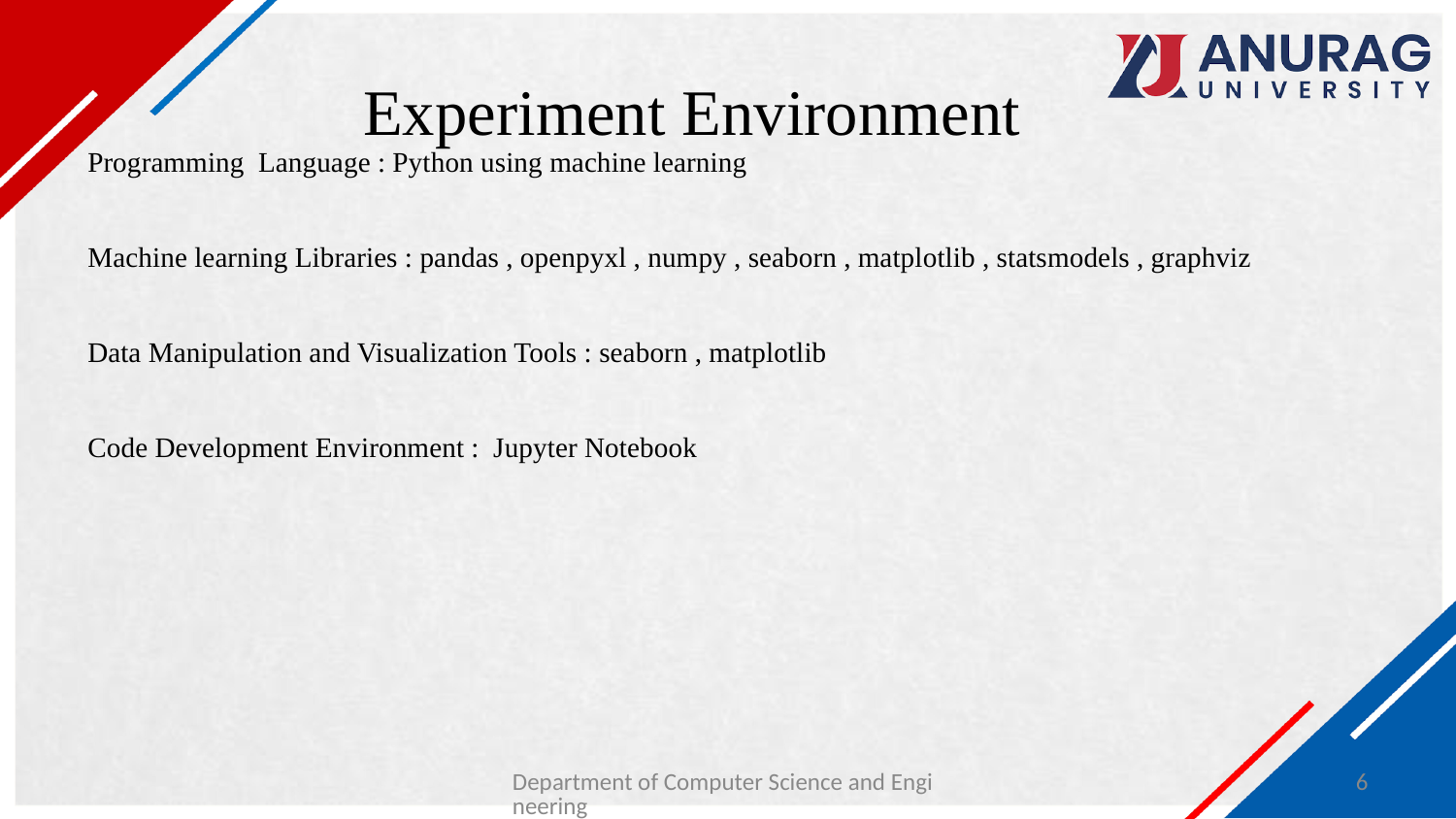

# Experiment Environment
Programming  Language : Python using machine learning
Machine learning Libraries : pandas , openpyxl , numpy , seaborn , matplotlib , statsmodels , graphviz
Data Manipulation and Visualization Tools : seaborn , matplotlib
Code Development Environment :  Jupyter Notebook

Department of Computer Science and Engineering
6